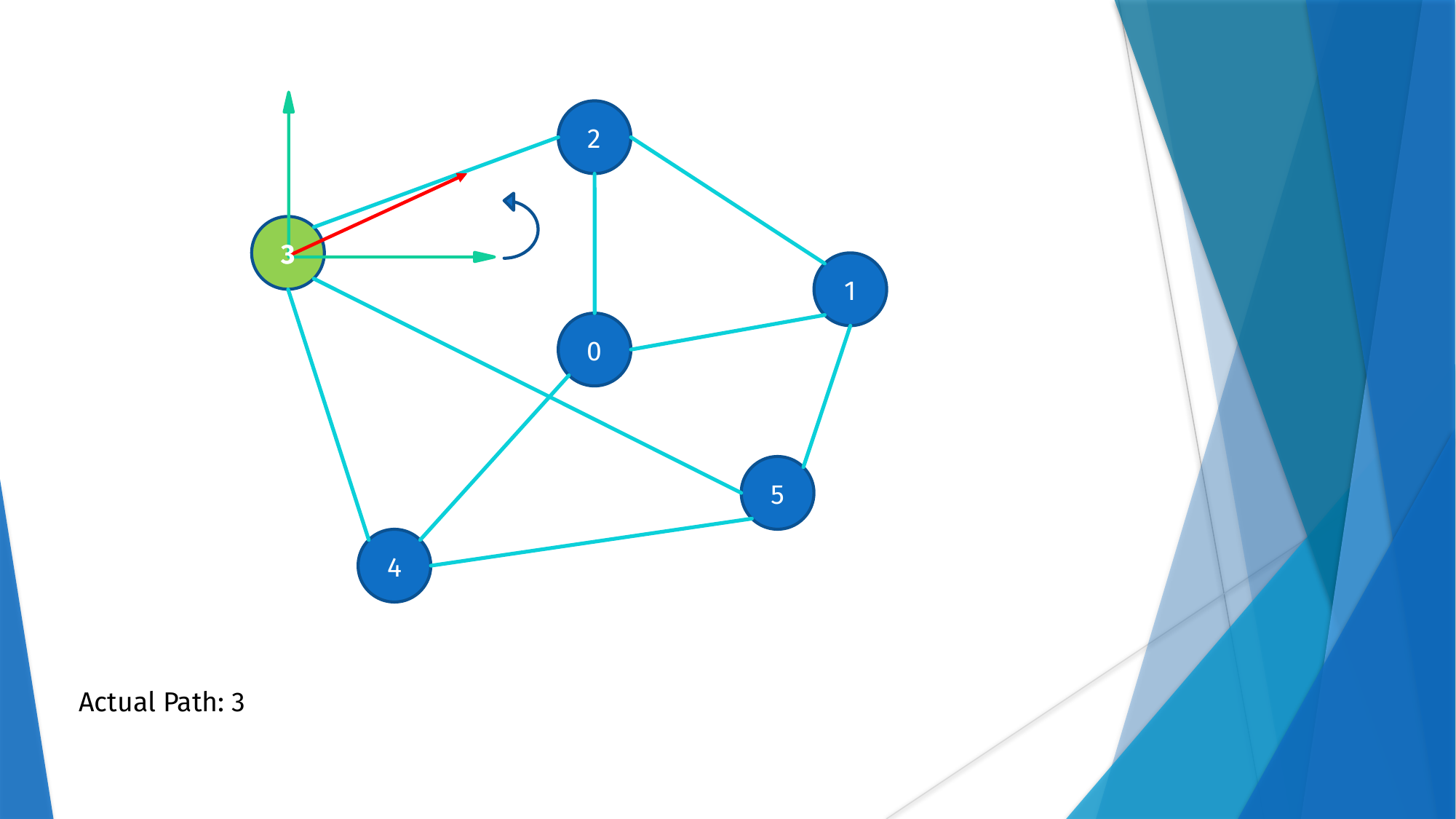

2

3
3
1

0

5

4
Actual Path: 3